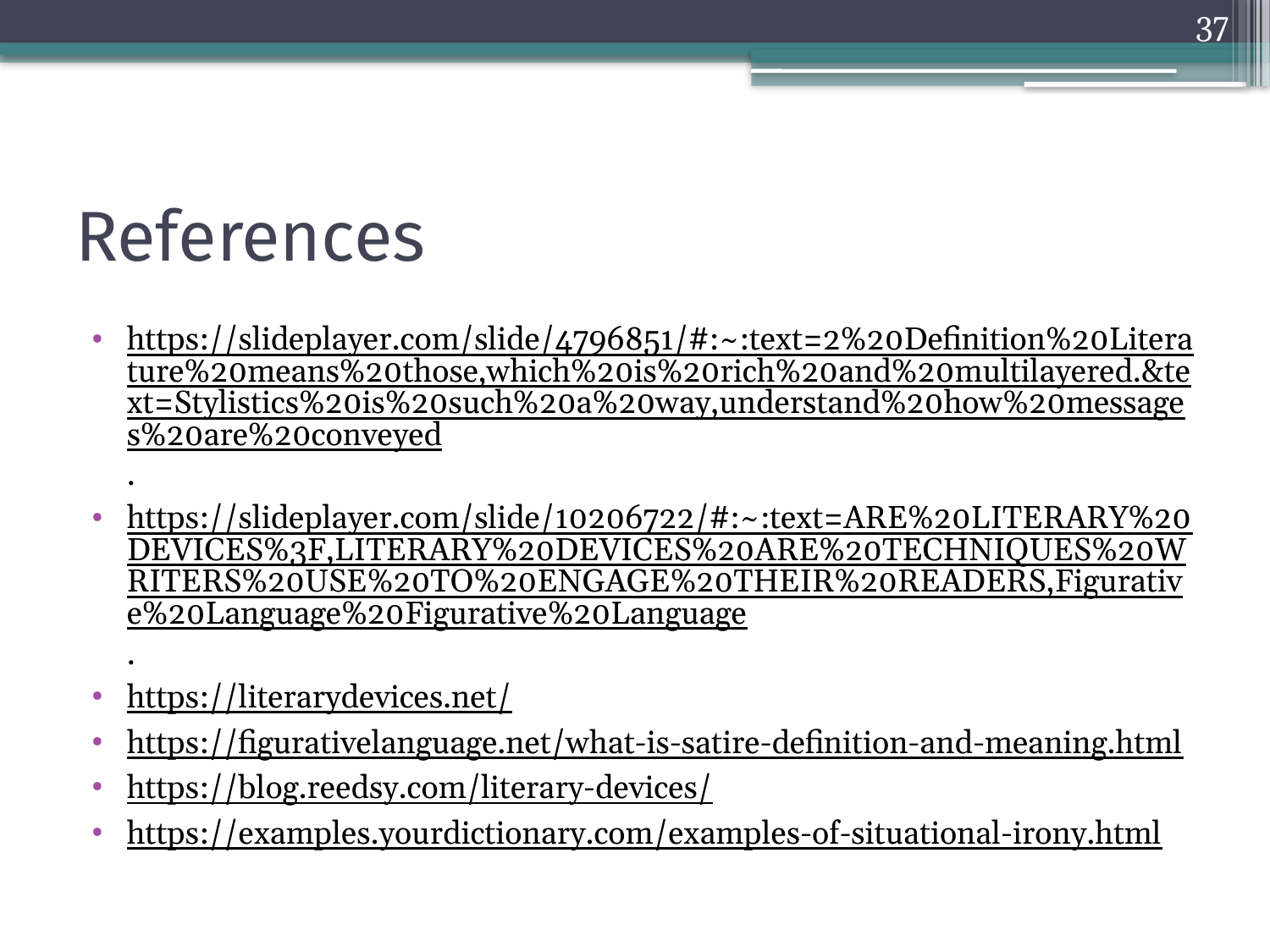

37
# References
https://slideplayer.com/slide/4796851/#:~:text=2%20Definition%20Literature%20means%20those,which%20is%20rich%20and%20multilayered.&text=Stylistics%20is%20such%20a%20way,understand%20how%20messages%20are%20conveyed.
https://slideplayer.com/slide/10206722/#:~:text=ARE%20LITERARY%20DEVICES%3F,LITERARY%20DEVICES%20ARE%20TECHNIQUES%20WRITERS%20USE%20TO%20ENGAGE%20THEIR%20READERS,Figurative%20Language%20Figurative%20Language.
https://literarydevices.net/
https://figurativelanguage.net/what-is-satire-definition-and-meaning.html
https://blog.reedsy.com/literary-devices/
https://examples.yourdictionary.com/examples-of-situational-irony.html